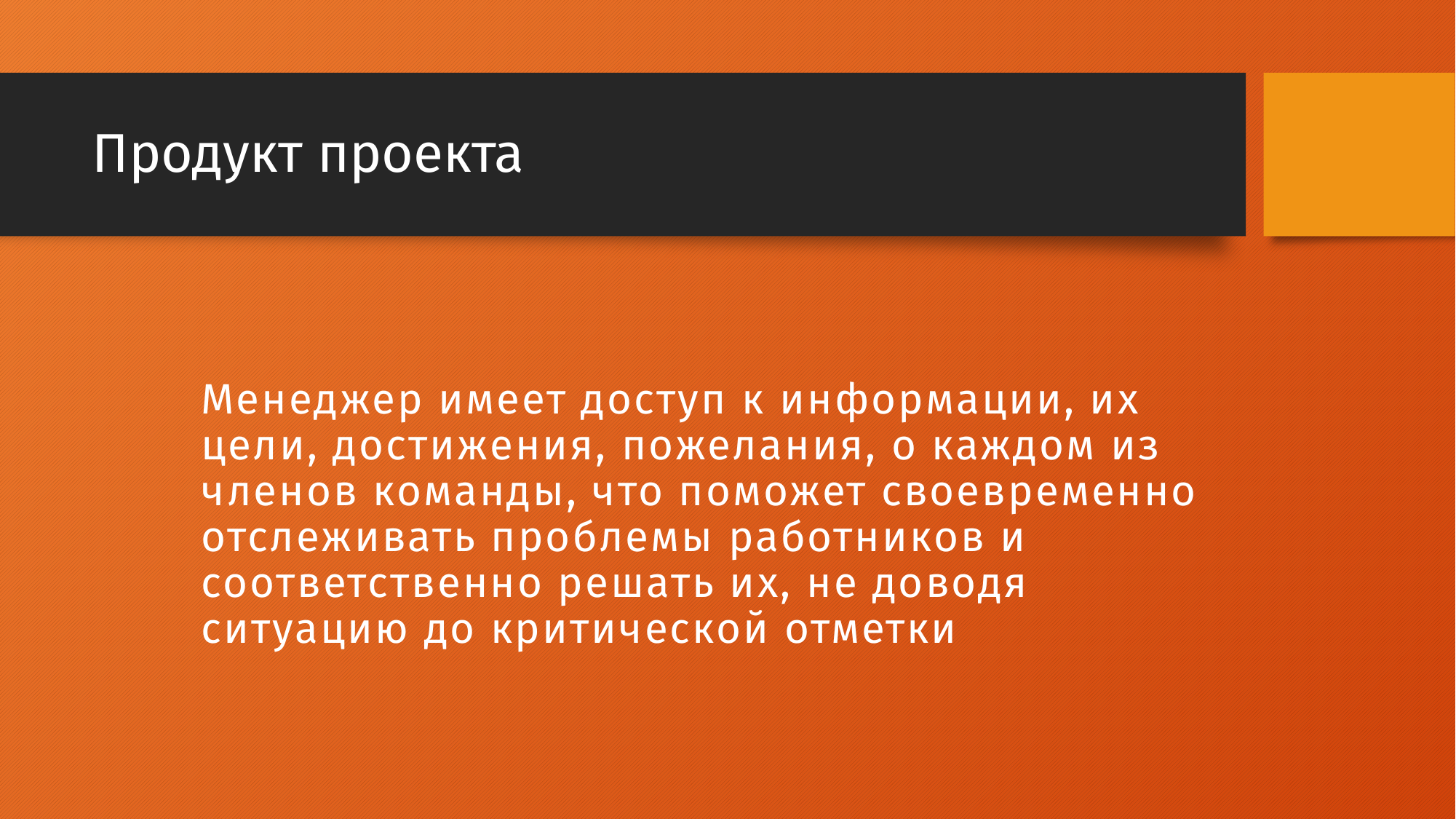

# Продукт проекта

Менеджер имеет доступ к информации, их цели, достижения, пожелания, о каждом из членов команды, что поможет своевременно отслеживать проблемы работников и соответственно решать их, не доводя ситуацию до критической отметки